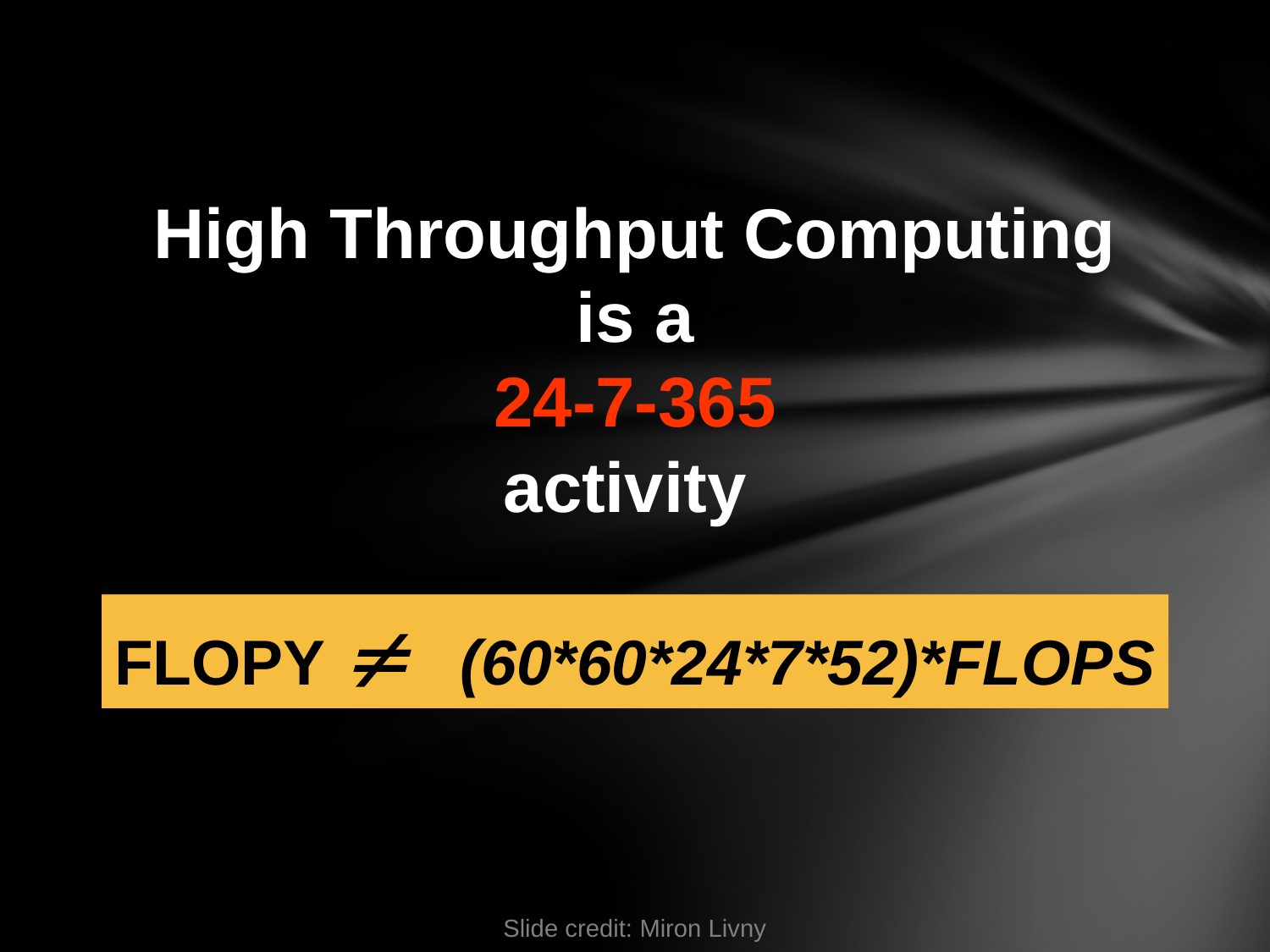

# High Throughput Computing is a 24-7-365 activity
FLOPY ≠   (60*60*24*7*52)*FLOPS
Slide credit: Miron Livny